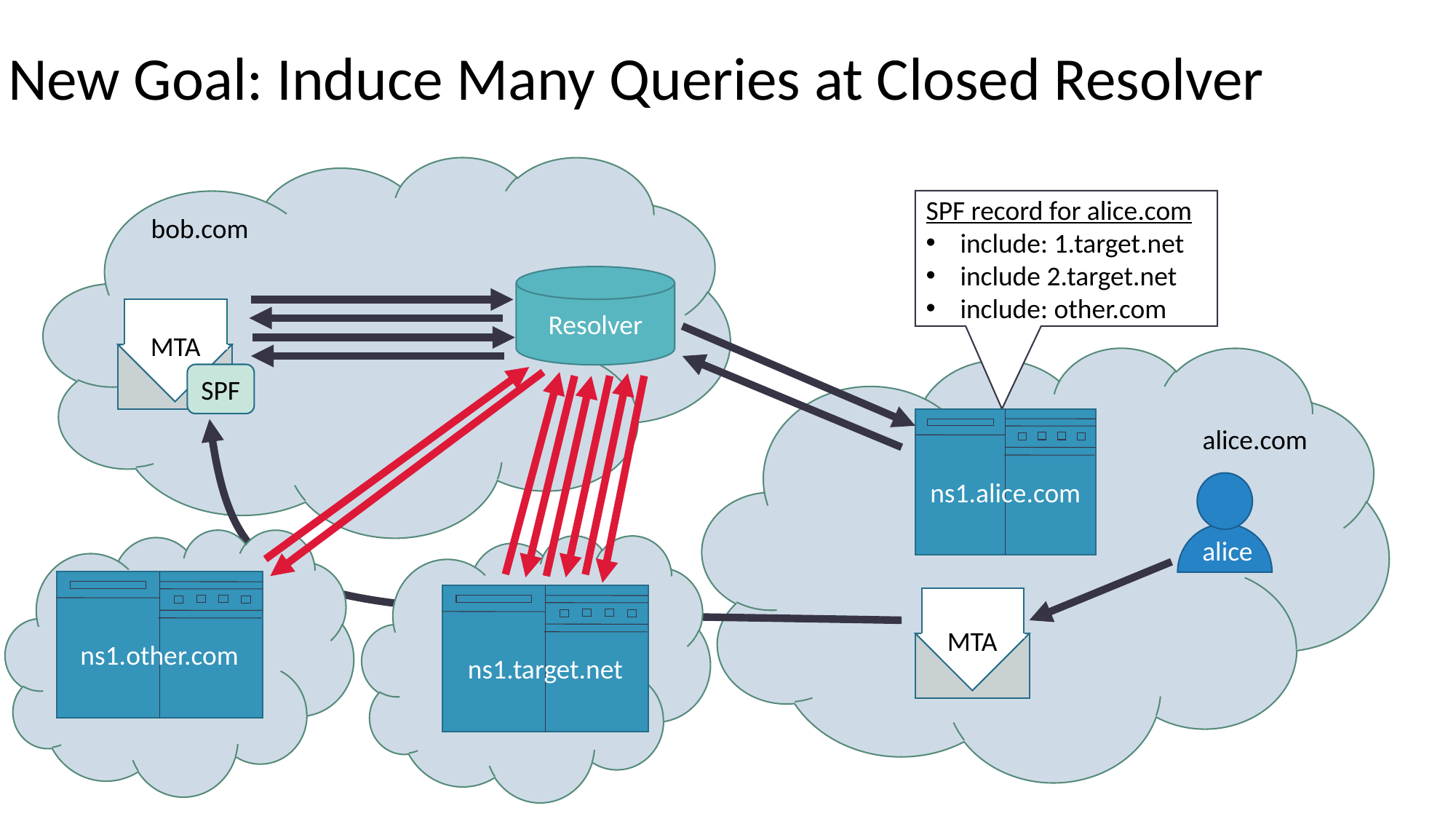

# New Goal: Induce Many Queries at Closed Resolver

SPF record for alice.com
include: 1.target.net
include 2.target.net
include: other.com
bob.com
Resolver

MTA

SPF

ns1.alice.com
alice.com

alice

ns1.other.com

ns1.target.net

MTA